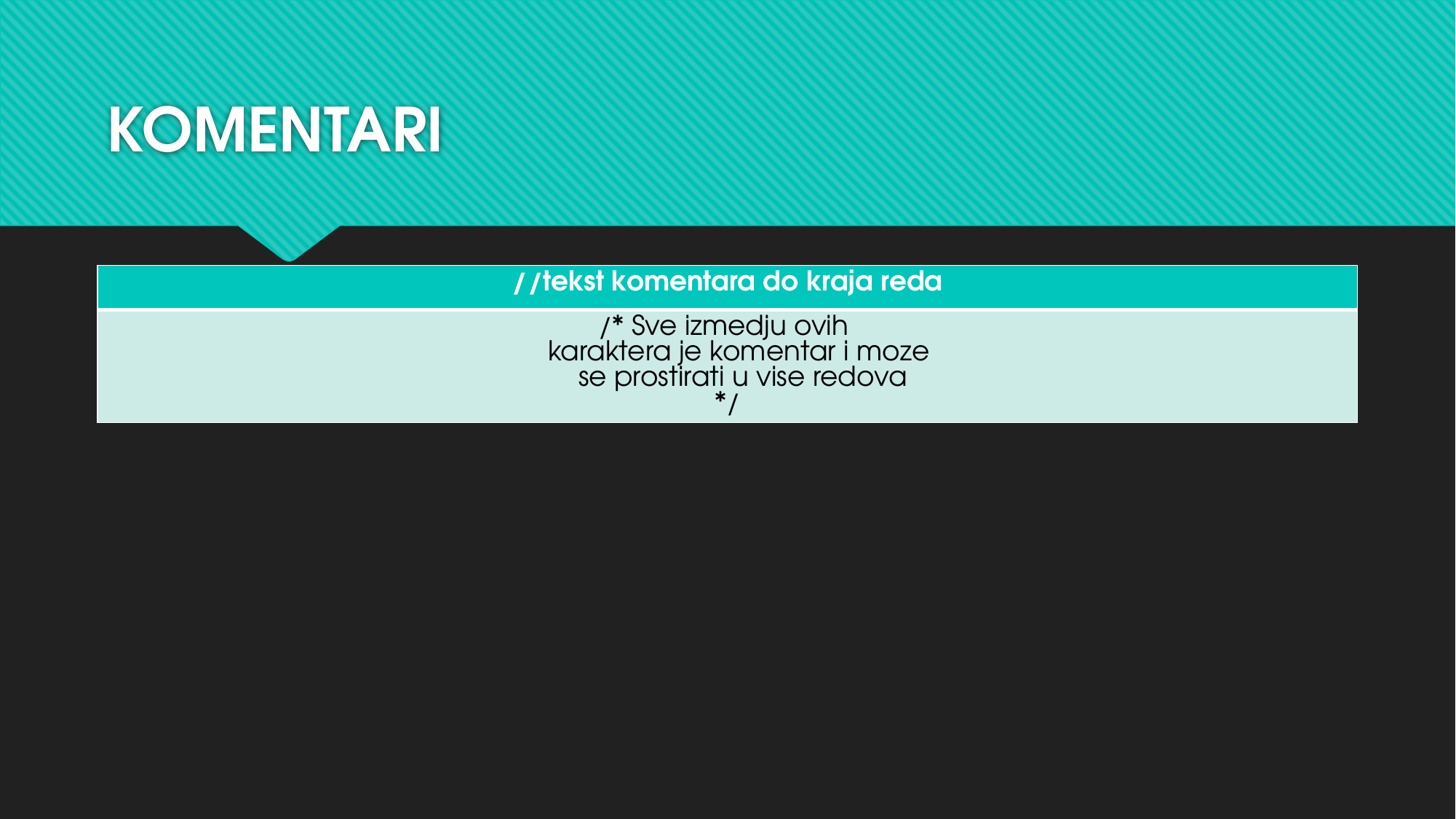

# KOMENTARI
| //tekst komentara do kraja reda |
| --- |
| /\* Sve izmedju ovih karaktera je komentar i moze se prostirati u vise redova \*/ |